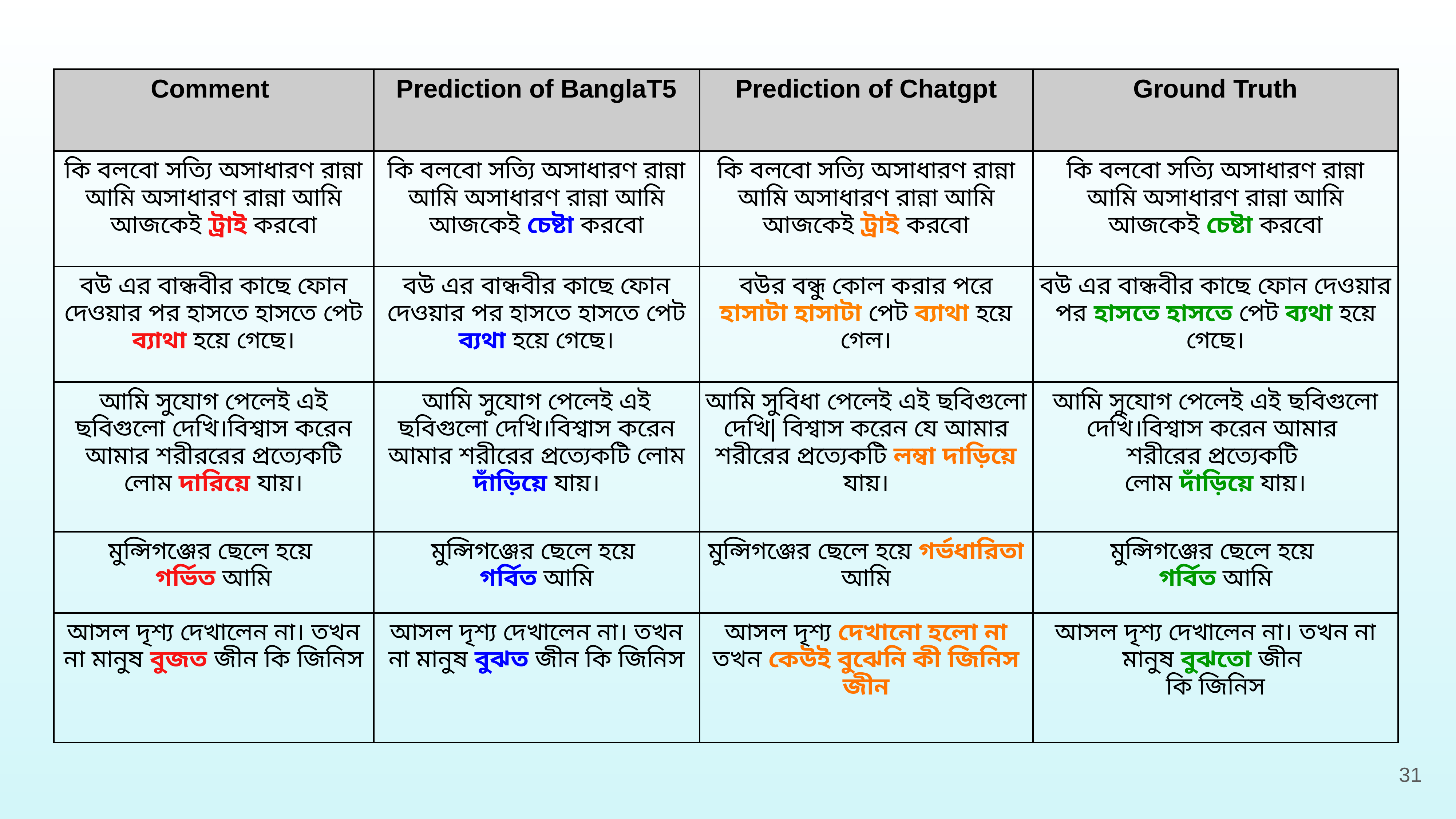

| Comment | Prediction of BanglaT5 | Prediction of Chatgpt | Ground Truth |
| --- | --- | --- | --- |
| কি বলবো সত্যি অসাধারণ রান্না আমি অসাধারণ রান্না আমি আজকেই ট্রাই করবো | কি বলবো সত্যি অসাধারণ রান্না আমি অসাধারণ রান্না আমি আজকেই চেষ্টা করবো | কি বলবো সত্যি অসাধারণ রান্না আমি অসাধারণ রান্না আমি আজকেই ট্রাই করবো | কি বলবো সত্যি অসাধারণ রান্না আমি অসাধারণ রান্না আমি আজকেই চেষ্টা করবো |
| বউ এর বান্ধবীর কাছে ফোন দেওয়ার পর হাসতে হাসতে পেট ব্যাথা হয়ে গেছে। | বউ এর বান্ধবীর কাছে ফোন দেওয়ার পর হাসতে হাসতে পেট ব্যথা হয়ে গেছে। | বউর বন্ধু কোল করার পরে হাসাটা হাসাটা পেট ব্যাথা হয়ে গেল। | বউ এর বান্ধবীর কাছে ফোন দেওয়ার পর হাসতে হাসতে পেট ব্যথা হয়ে গেছে। |
| আমি সুযোগ পেলেই এই ছবিগুলো দেখি।বিশ্বাস করেন আমার শরীররের প্রত্যেকটি লোম দারিয়ে যায়। | আমি সুযোগ পেলেই এই ছবিগুলো দেখি।বিশ্বাস করেন আমার শরীরের প্রত্যেকটি লোম দাঁড়িয়ে যায়। | আমি সুবিধা পেলেই এই ছবিগুলো দেখি| বিশ্বাস করেন যে আমার শরীরের প্রত্যেকটি লম্বা দাড়িয়ে যায়। | আমি সুযোগ পেলেই এই ছবিগুলো দেখি।বিশ্বাস করেন আমার শরীরের প্রত্যেকটি লোম দাঁড়িয়ে যায়। |
| মুন্সিগঞ্জের ছেলে হয়ে গর্ভিত আমি | মুন্সিগঞ্জের ছেলে হয়ে গর্বিত আমি | মুন্সিগঞ্জের ছেলে হয়ে গর্ভধারিতা আমি | মুন্সিগঞ্জের ছেলে হয়ে গর্বিত আমি |
| আসল দৃশ্য দেখালেন না। তখন না মানুষ বুজত জীন কি জিনিস | আসল দৃশ্য দেখালেন না। তখন না মানুষ বুঝত জীন কি জিনিস | আসল দৃশ্য দেখানো হলো না তখন কেউই বুঝেনি কী জিনিস জীন | আসল দৃশ্য দেখালেন না। তখন না মানুষ বুঝতো জীন কি জিনিস |
31